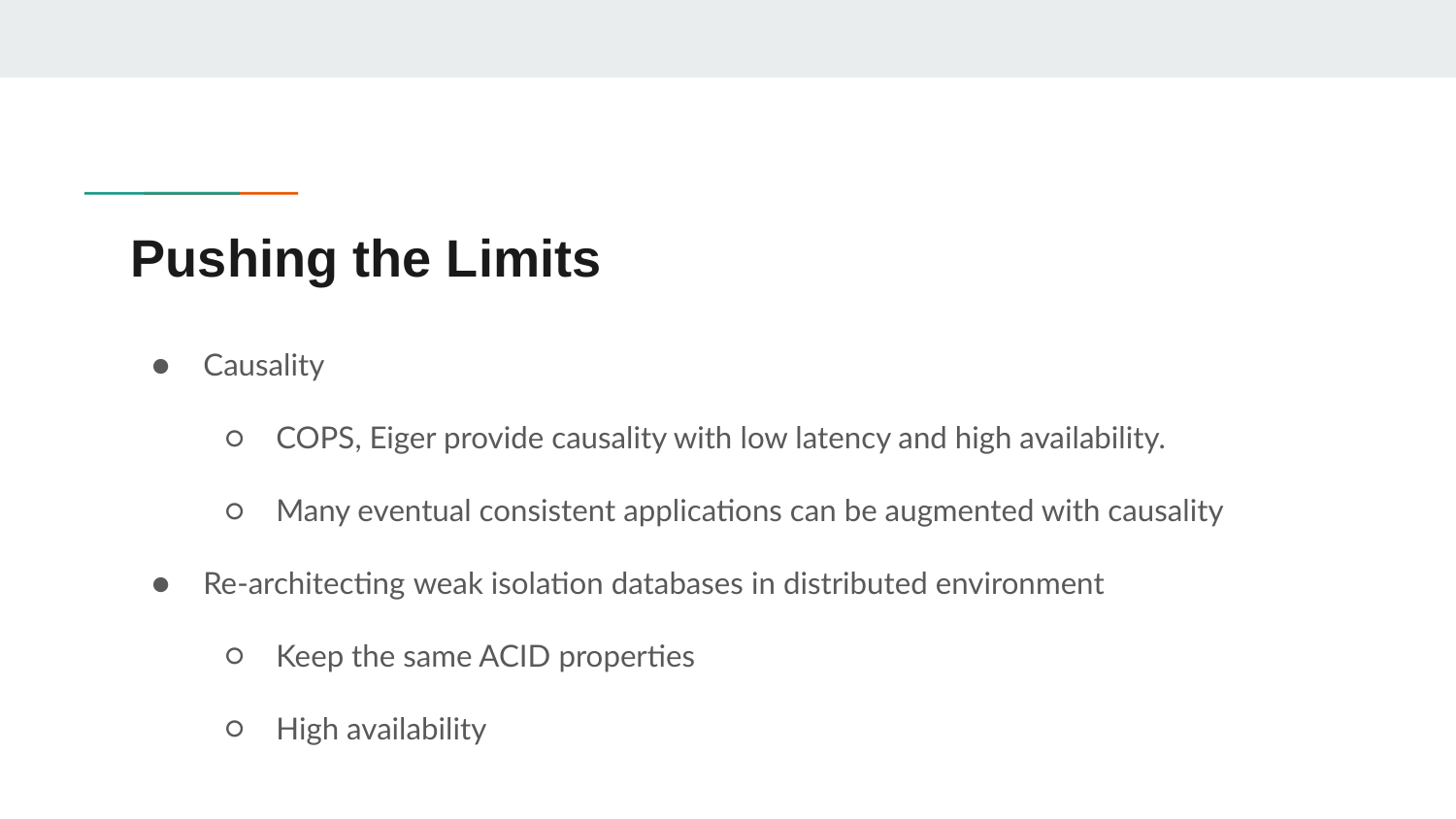

# Pushing the Limits
Causality
COPS, Eiger provide causality with low latency and high availability.
Many eventual consistent applications can be augmented with causality
Re-architecting weak isolation databases in distributed environment
Keep the same ACID properties
High availability